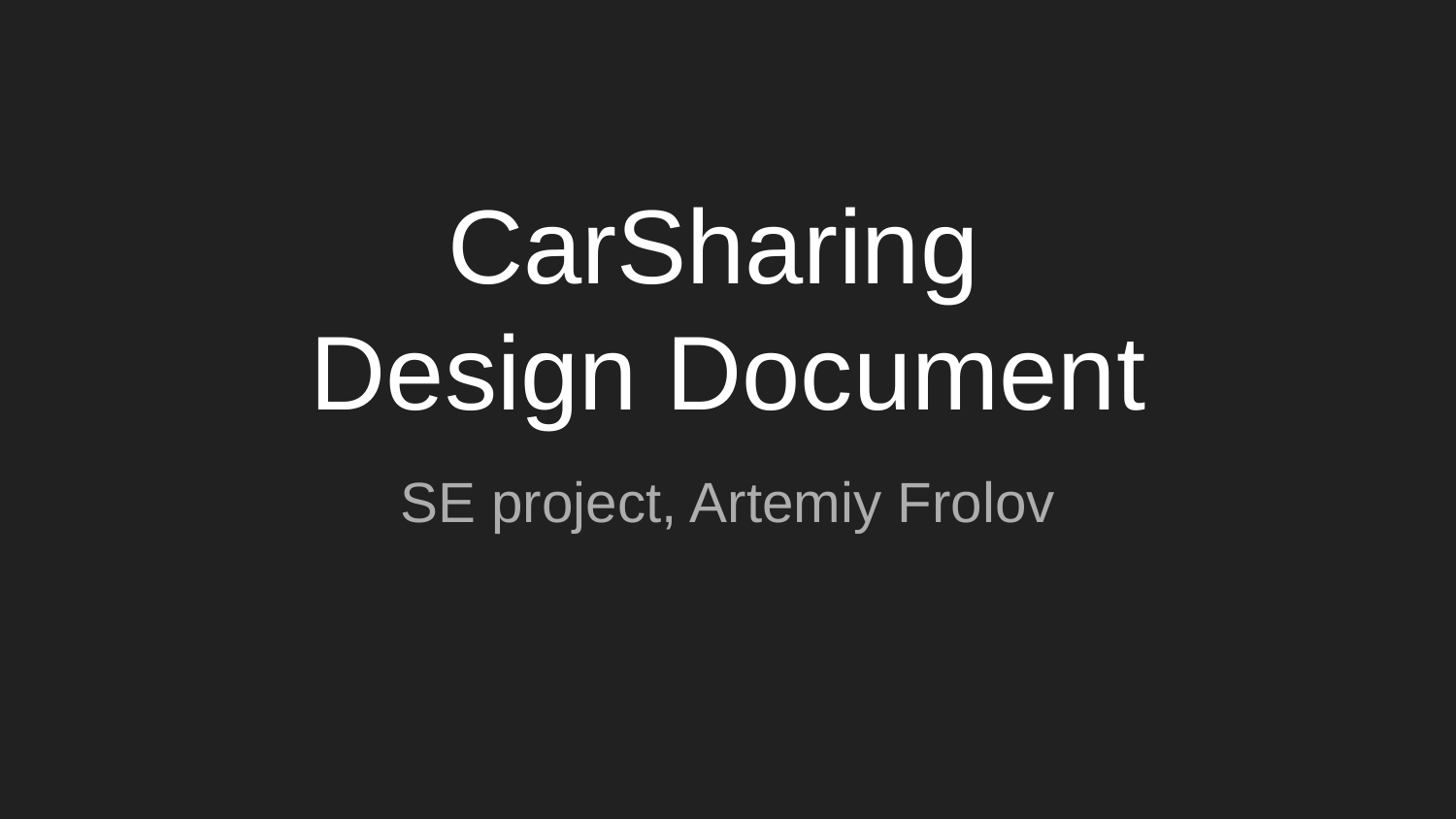

# CarSharing
Design Document
SE project, Artemiy Frolov